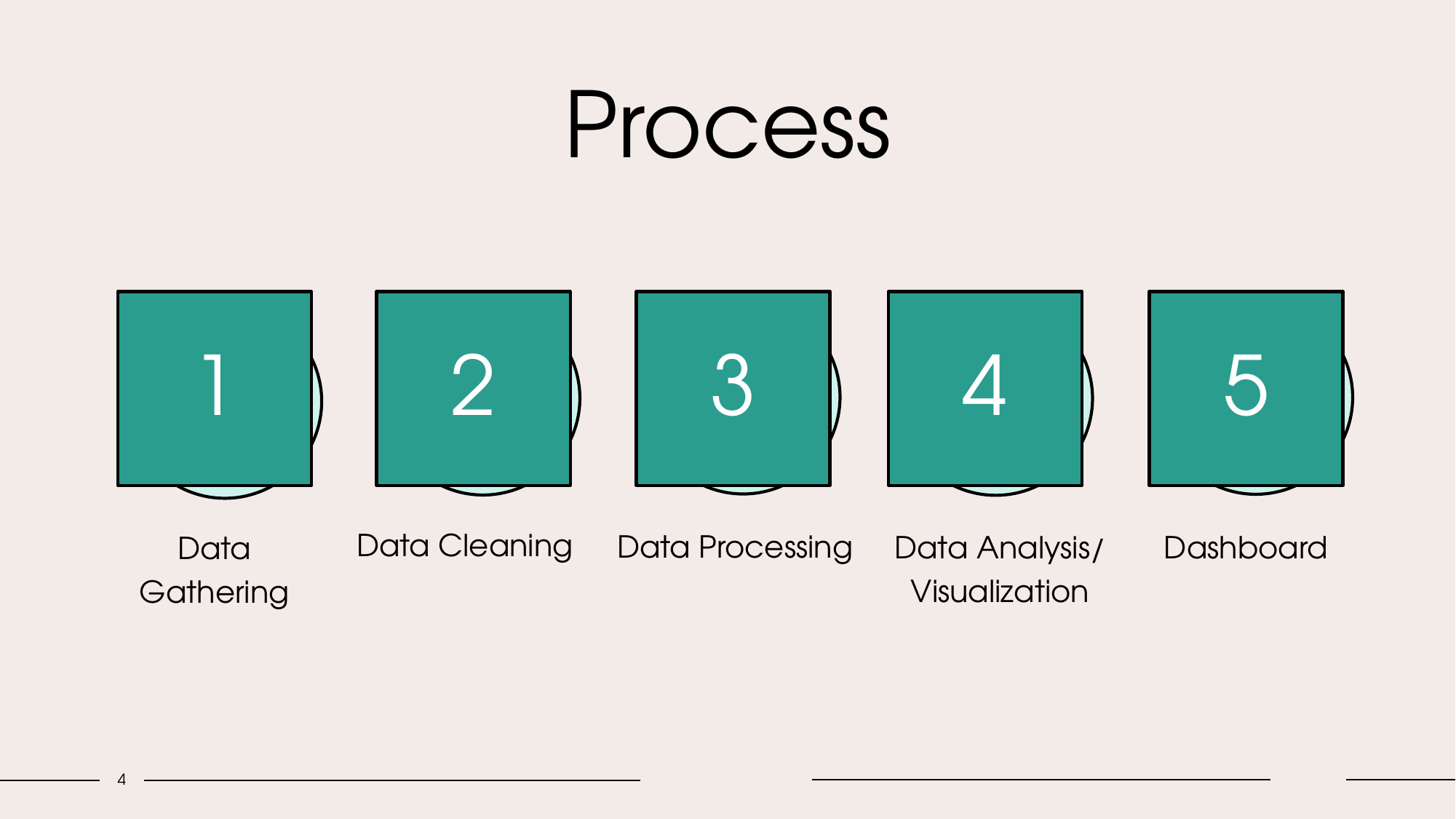

# Process
1
2
3
4
5
Data Cleaning
Data Processing
Data Analysis/ Visualization
Dashboard

Data Gathering
4